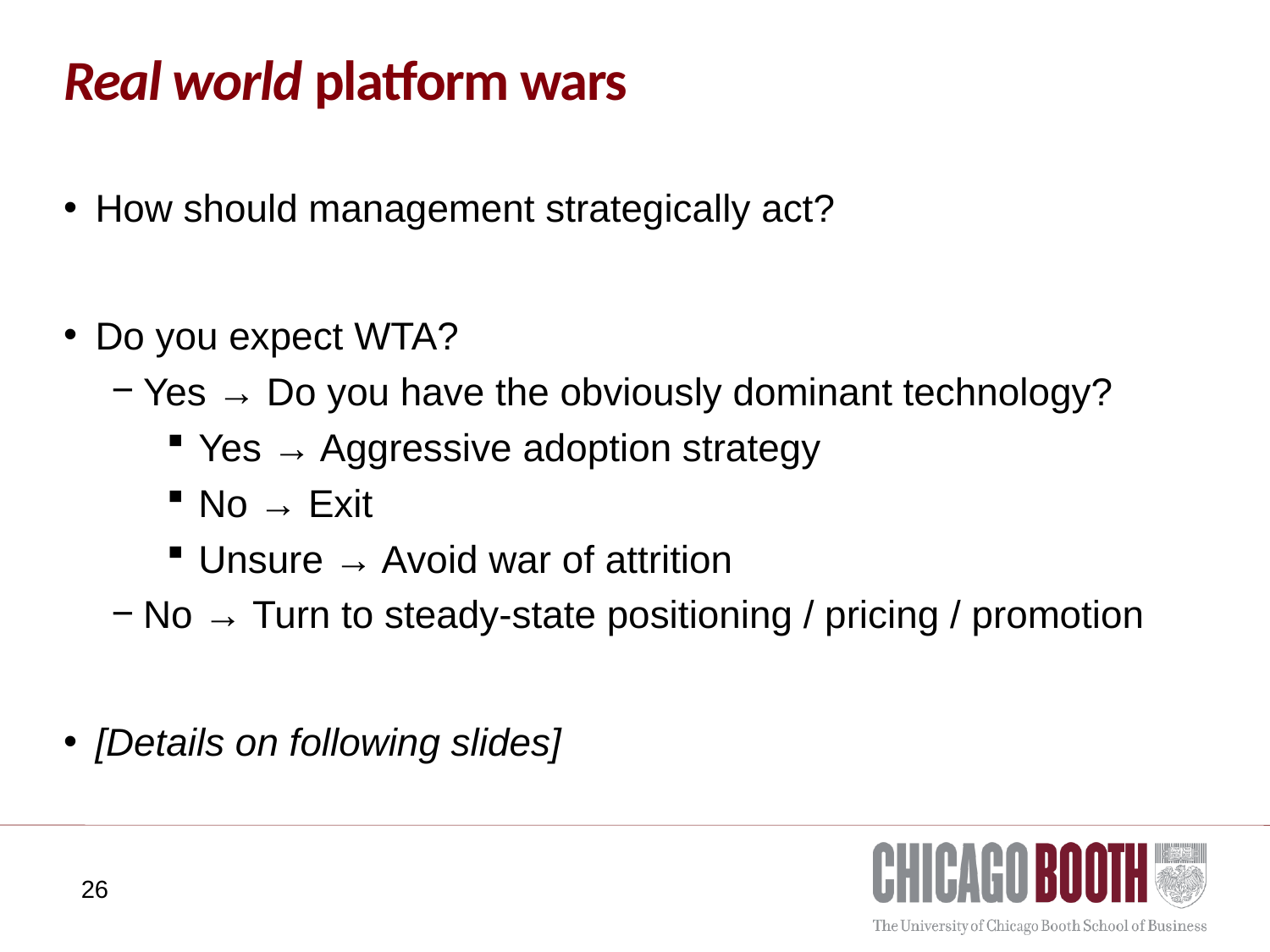

# Real world platform wars
How should management strategically act?

Do you expect WTA?
Yes → Do you have the obviously dominant technology?
Yes → Aggressive adoption strategy
No → Exit
Unsure → Avoid war of attrition
No → Turn to steady-state positioning / pricing / promotion

[Details on following slides]